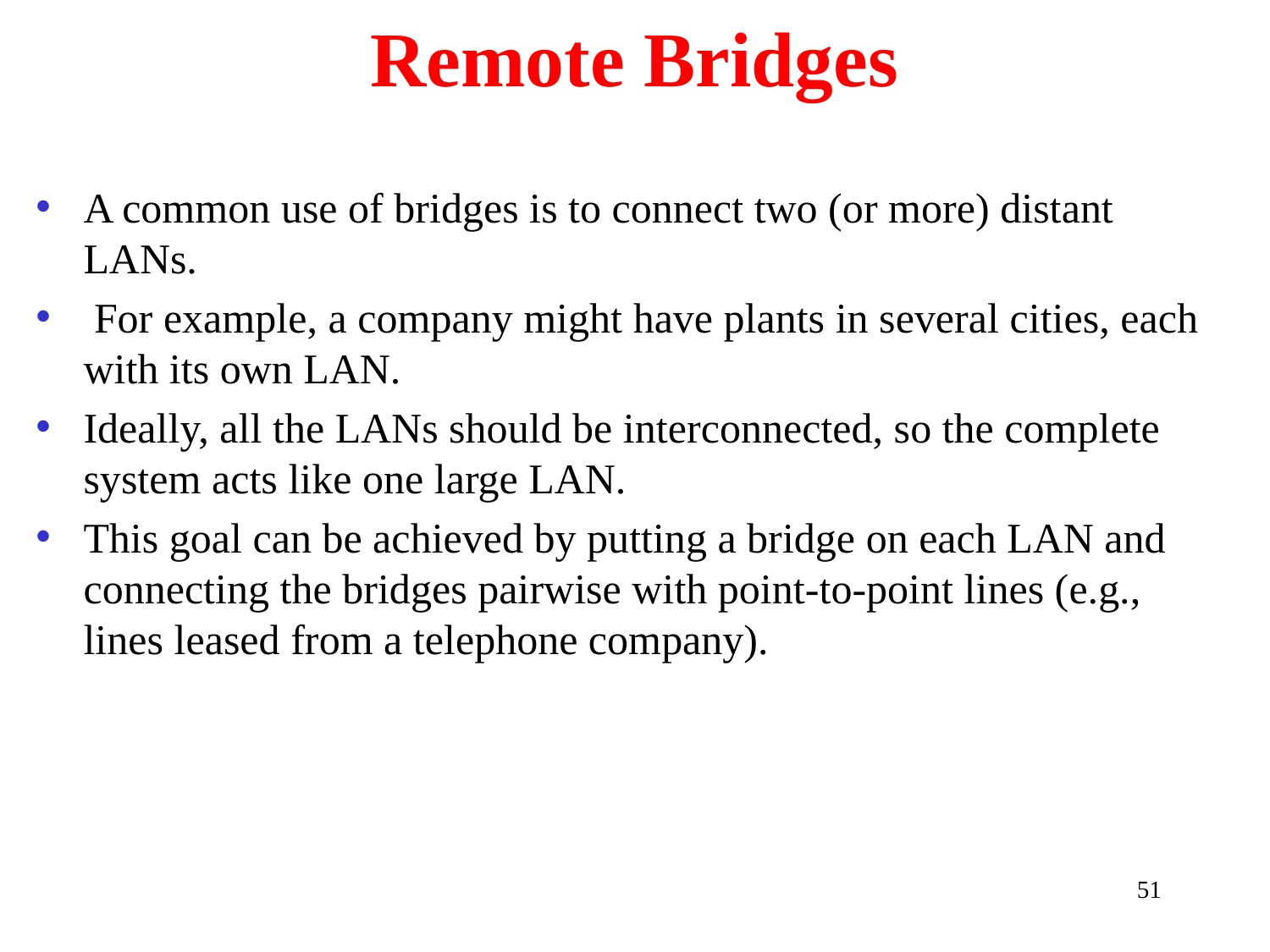

# Remote Bridges
A common use of bridges is to connect two (or more) distant LANs.
 For example, a company might have plants in several cities, each with its own LAN.
Ideally, all the LANs should be interconnected, so the complete system acts like one large LAN.
This goal can be achieved by putting a bridge on each LAN and connecting the bridges pairwise with point-to-point lines (e.g., lines leased from a telephone company).

51